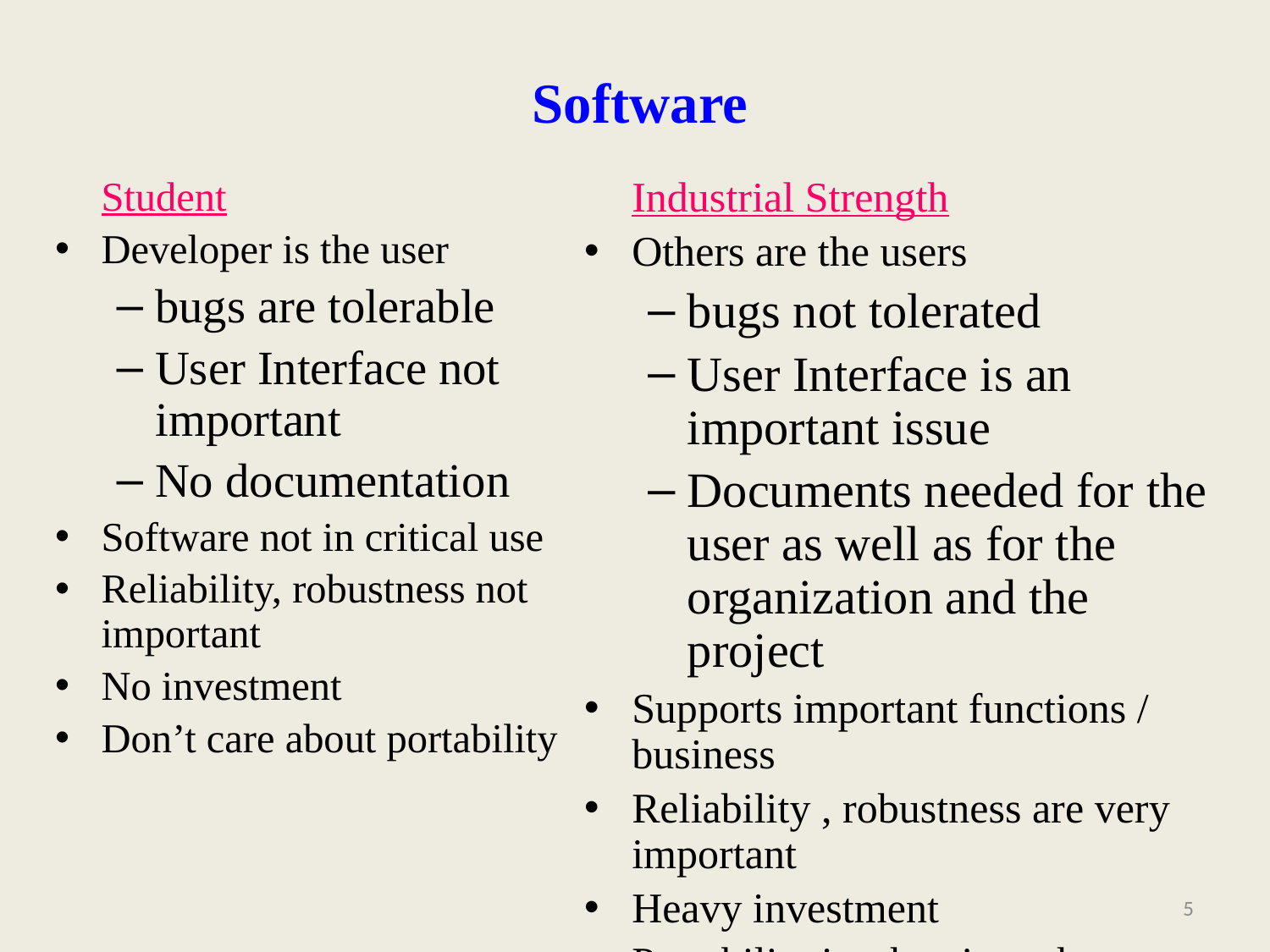

# Software
Student
Developer is the user
bugs are tolerable
User Interface not important
No documentation
Software not in critical use
Reliability, robustness not important
No investment
Don’t care about portability
Industrial Strength
Others are the users
bugs not tolerated
User Interface is an important issue
Documents needed for the user as well as for the organization and the project
Supports important functions / business
Reliability , robustness are very important
Heavy investment
Portability is a key issue here

5